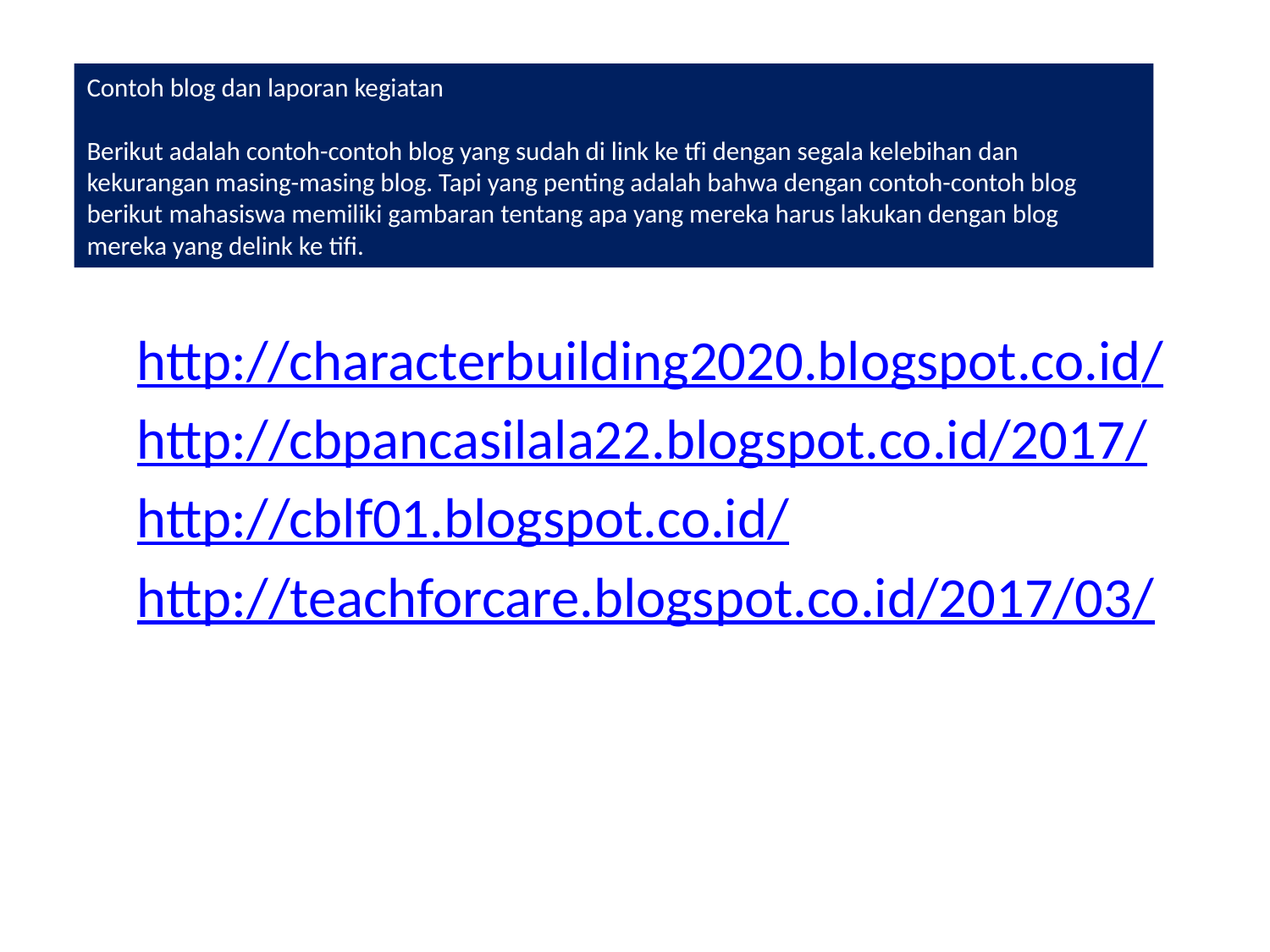

# Contoh blog dan laporan kegiatan Berikut adalah contoh-contoh blog yang sudah di link ke tfi dengan segala kelebihan dan kekurangan masing-masing blog. Tapi yang penting adalah bahwa dengan contoh-contoh blog berikut mahasiswa memiliki gambaran tentang apa yang mereka harus lakukan dengan blog mereka yang delink ke tifi.
http://characterbuilding2020.blogspot.co.id/
http://cbpancasilala22.blogspot.co.id/2017/
http://cblf01.blogspot.co.id/
http://teachforcare.blogspot.co.id/2017/03/